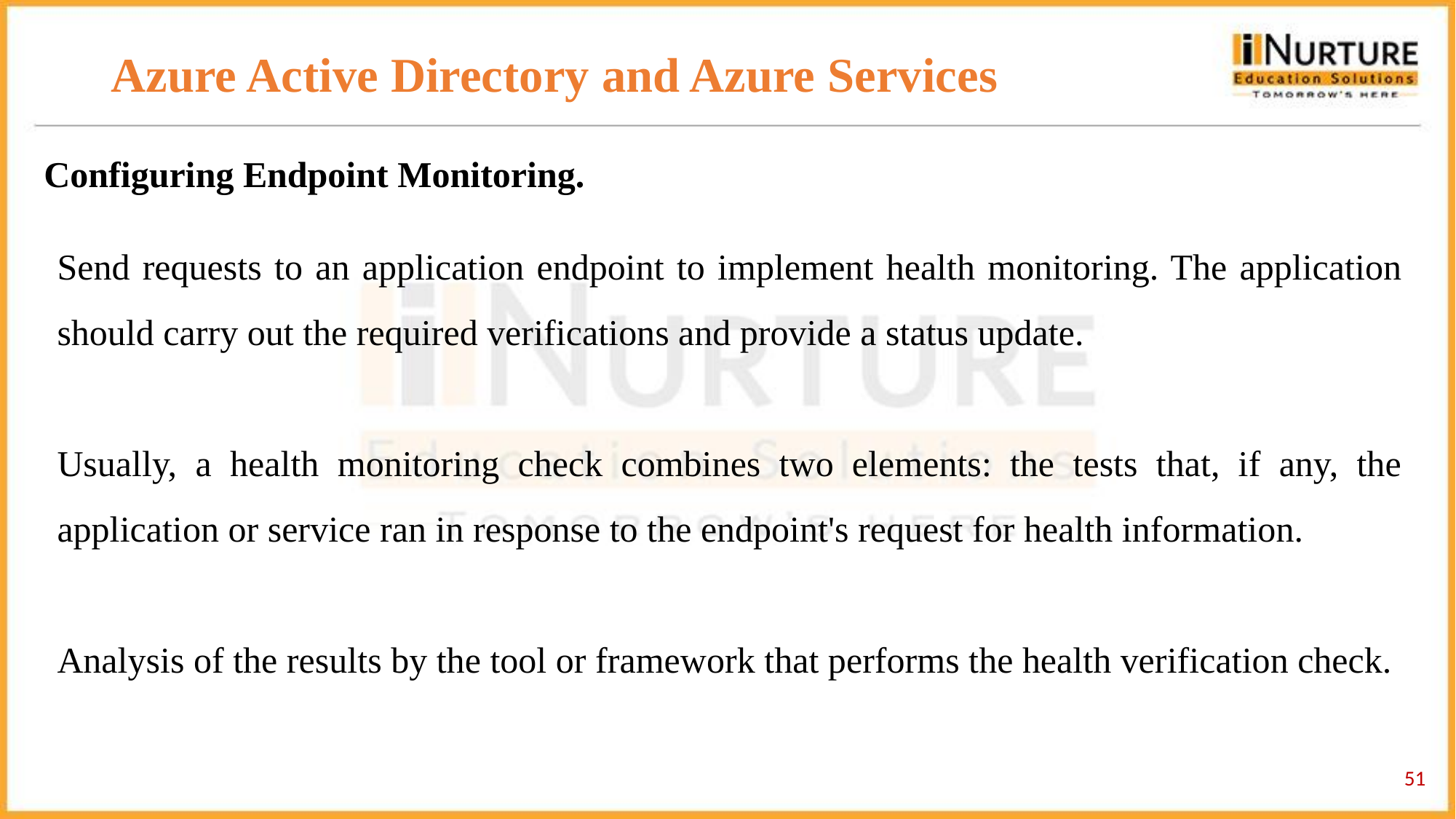

# Azure Active Directory and Azure Services
Configuring Endpoint Monitoring.

Send requests to an application endpoint to implement health monitoring. The application should carry out the required verifications and provide a status update.

Usually, a health monitoring check combines two elements: the tests that, if any, the application or service ran in response to the endpoint's request for health information.

Analysis of the results by the tool or framework that performs the health verification check.
51